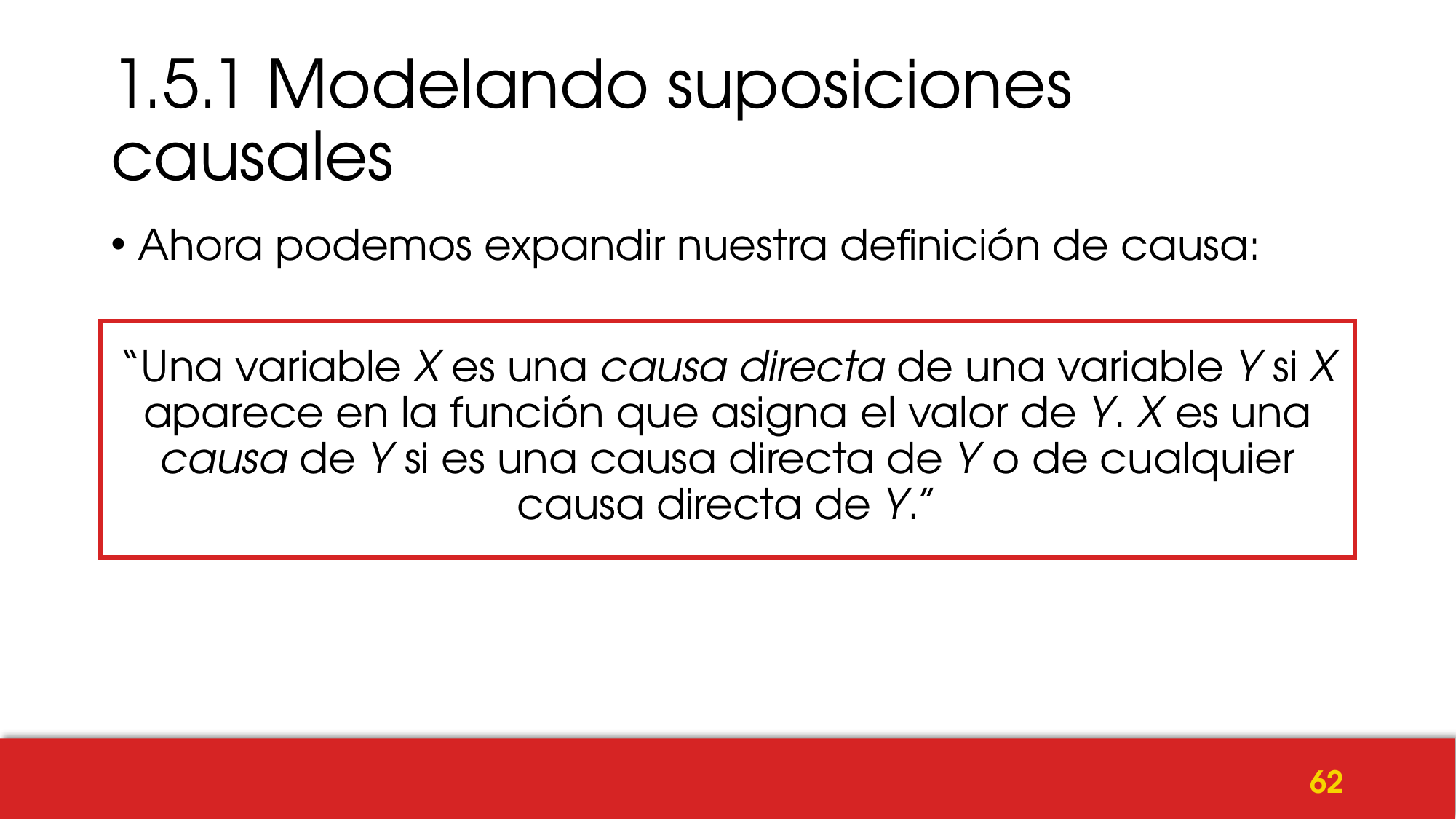

# 1.5.1 Modelando suposiciones causales
Ahora podemos expandir nuestra definición de causa:

“Una variable X es una causa directa de una variable Y si X aparece en la función que asigna el valor de Y. X es una causa de Y si es una causa directa de Y o de cualquier causa directa de Y.”

62